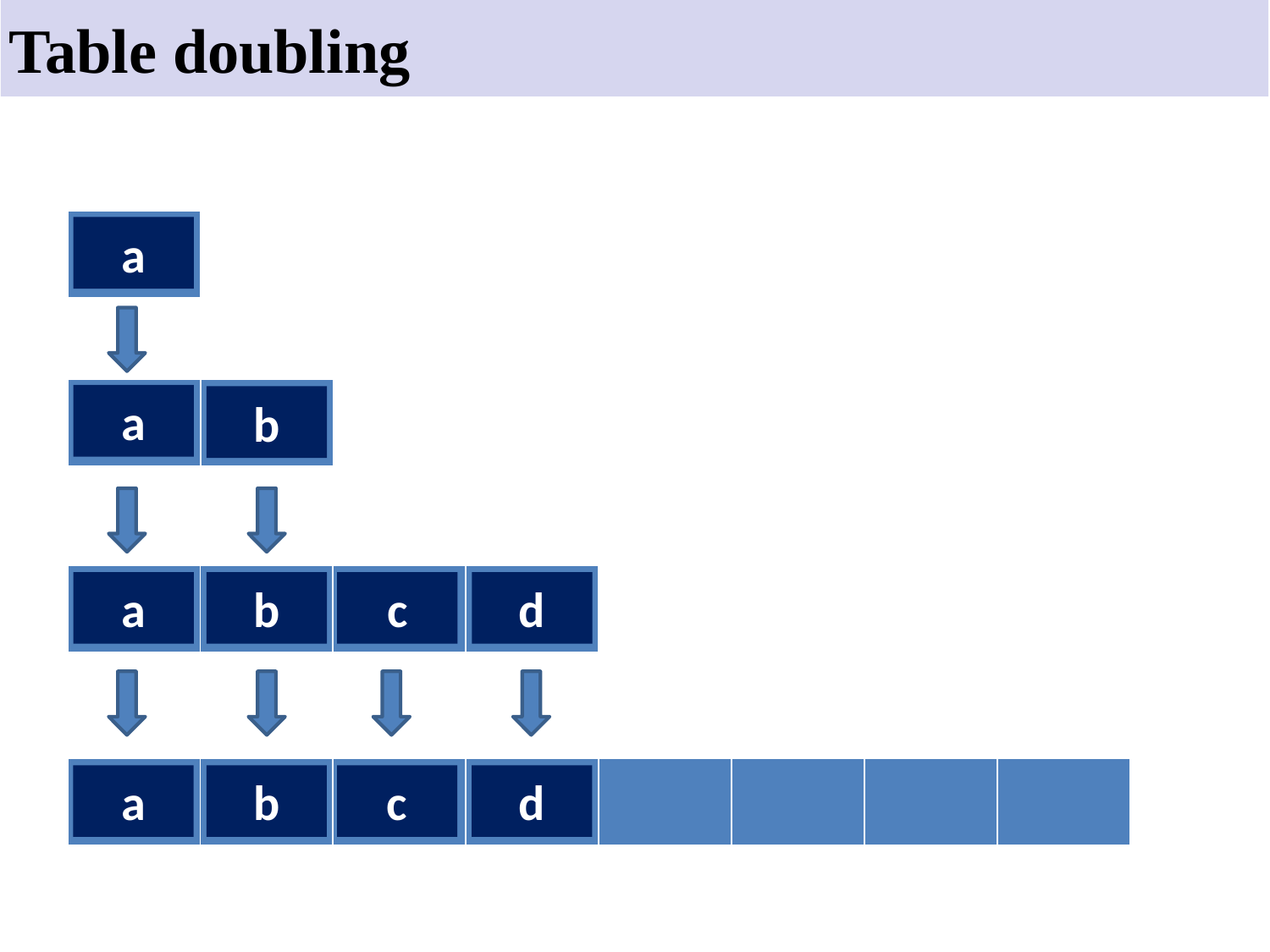

# Table doubling
|  |
| --- |
a

|  |  |
| --- | --- |
a
b

|  |  |  |  |
| --- | --- | --- | --- |
a
b
c
d

|  |  |  |  |  |  |  |  |
| --- | --- | --- | --- | --- | --- | --- | --- |
a
b
c
d